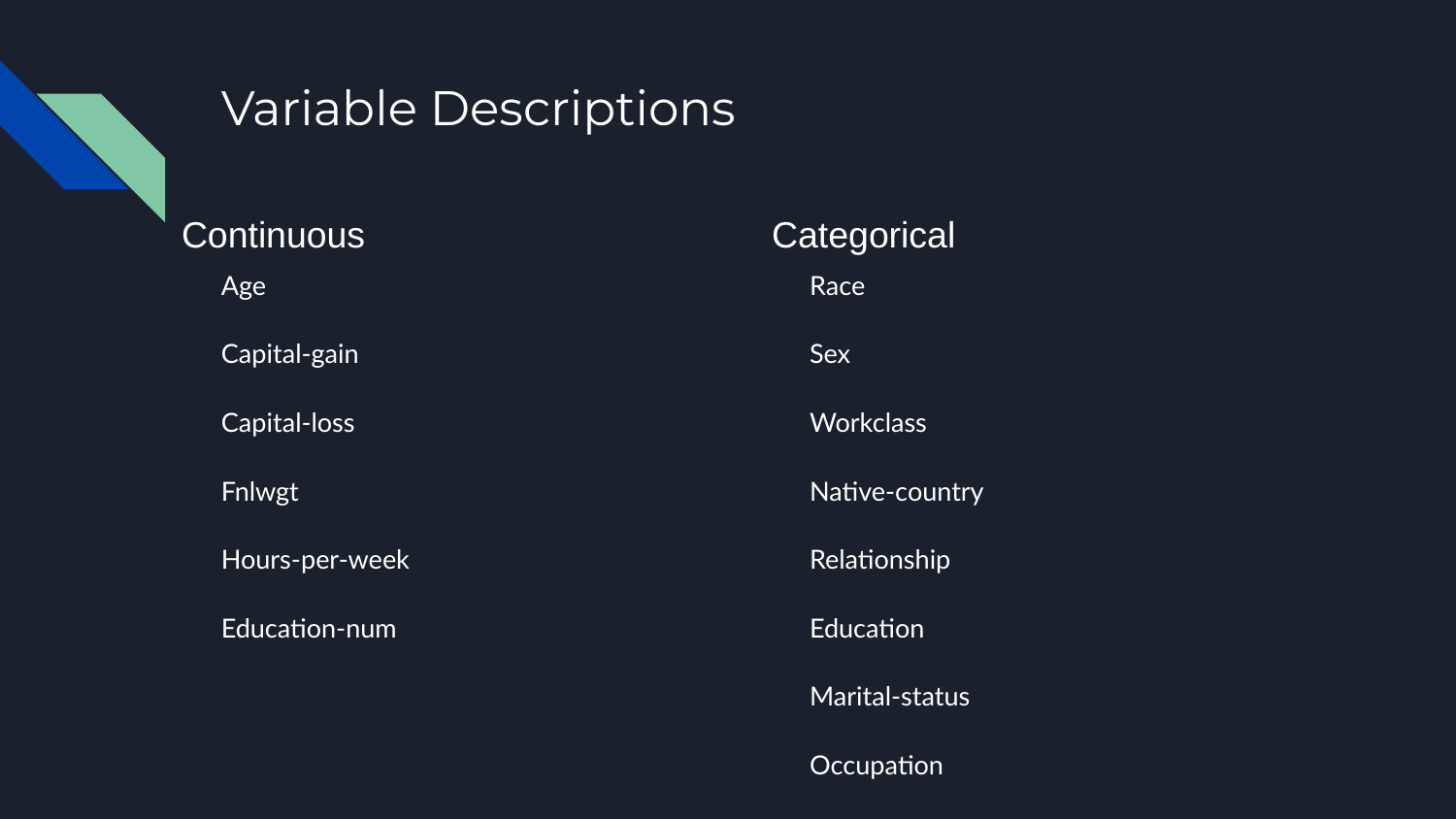

# Variable Descriptions
Continuous
Categorical

Age
Capital-gain
Capital-loss
Fnlwgt
Hours-per-week
Education-num

Race
Sex
Workclass
Native-country
Relationship
Education
Marital-status
Occupation